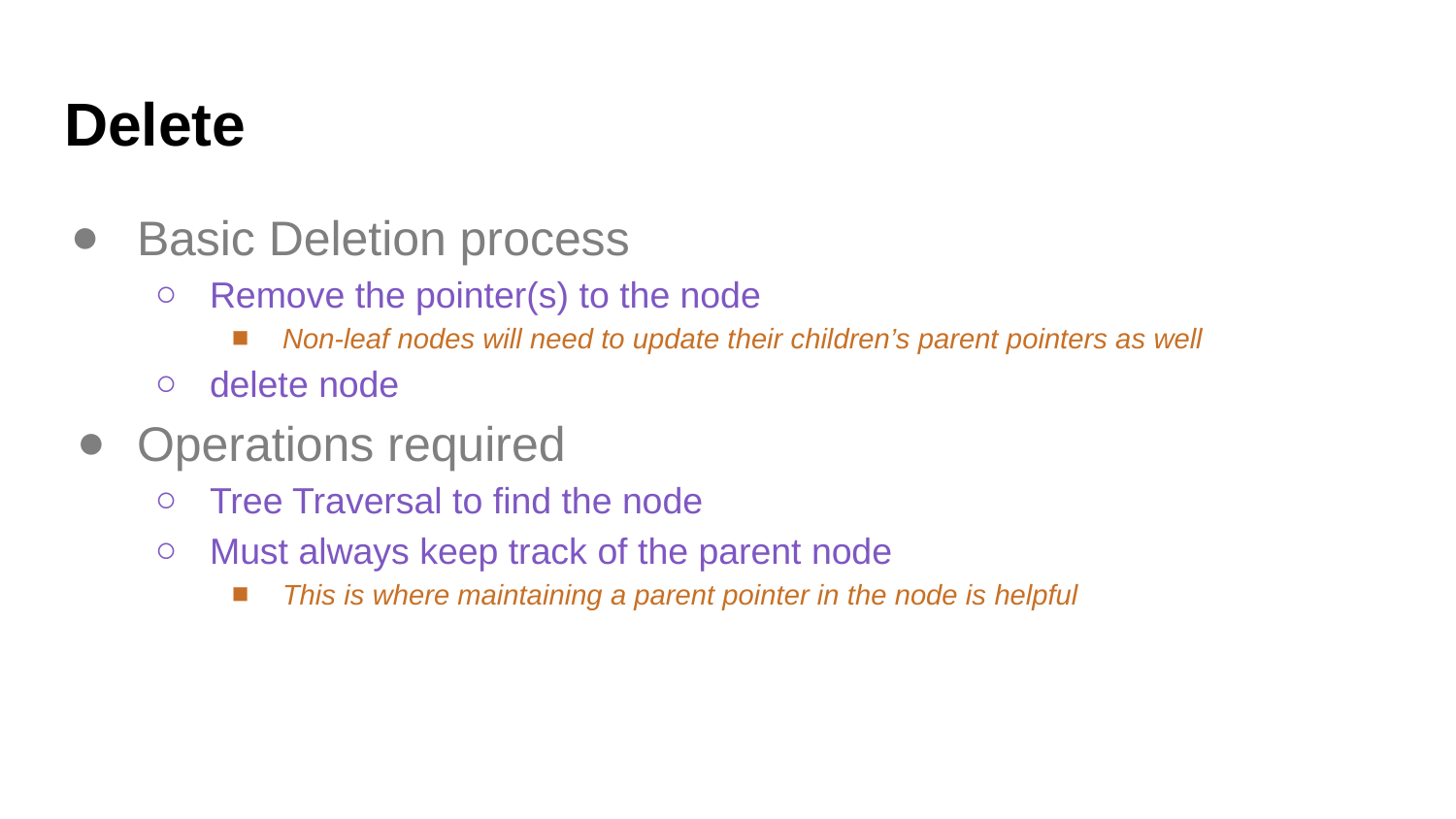

# Delete
Basic Deletion process
Remove the pointer(s) to the node
Non-leaf nodes will need to update their children’s parent pointers as well
delete node
Operations required
Tree Traversal to find the node
Must always keep track of the parent node
This is where maintaining a parent pointer in the node is helpful